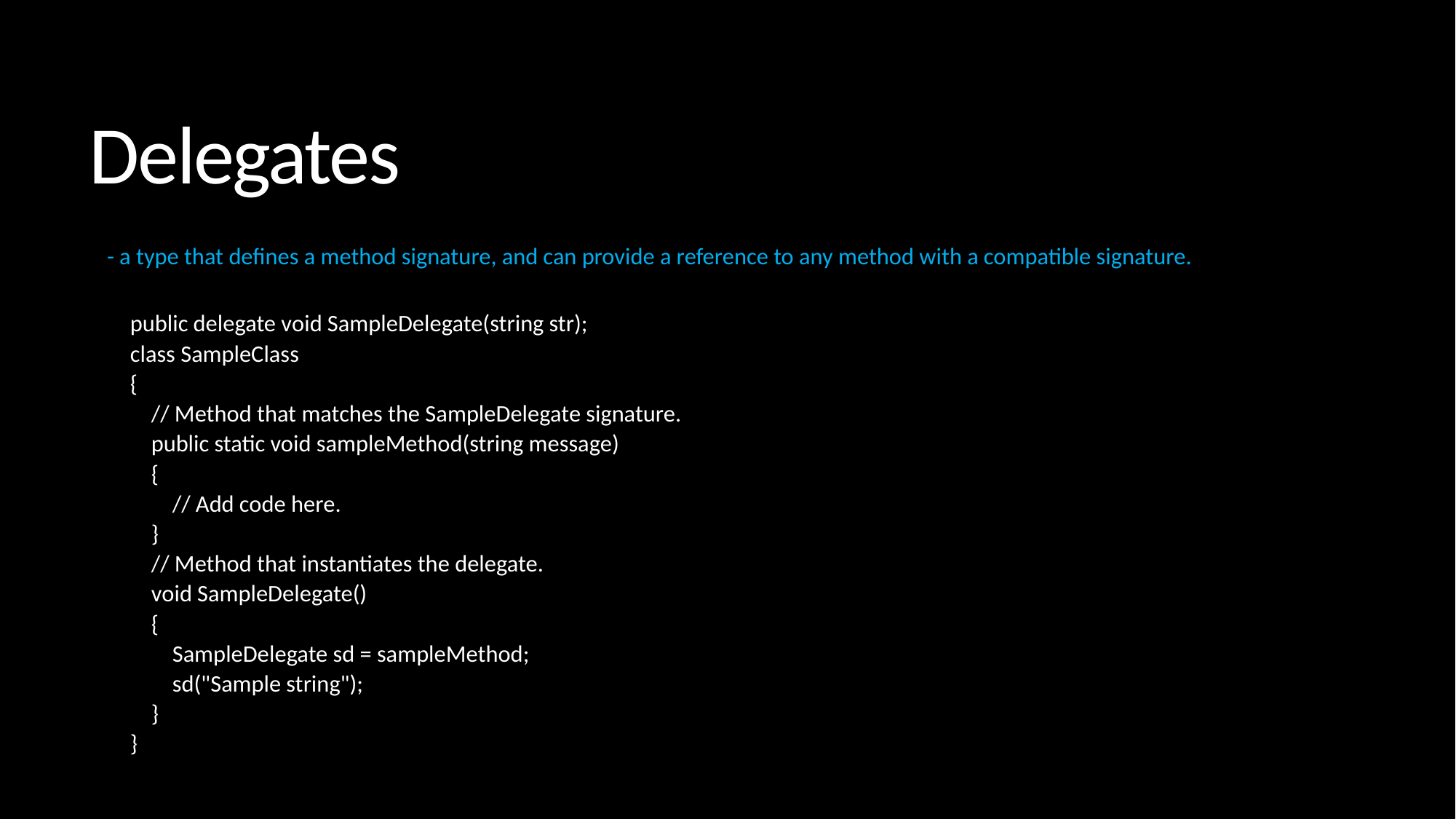

# Delegates
 - a type that defines a method signature, and can provide a reference to any method with a compatible signature.

public delegate void SampleDelegate(string str);
class SampleClass
{
    // Method that matches the SampleDelegate signature.
    public static void sampleMethod(string message)
    {
        // Add code here.
    }
    // Method that instantiates the delegate.
    void SampleDelegate()
    {
        SampleDelegate sd = sampleMethod;
        sd("Sample string");
    }
}